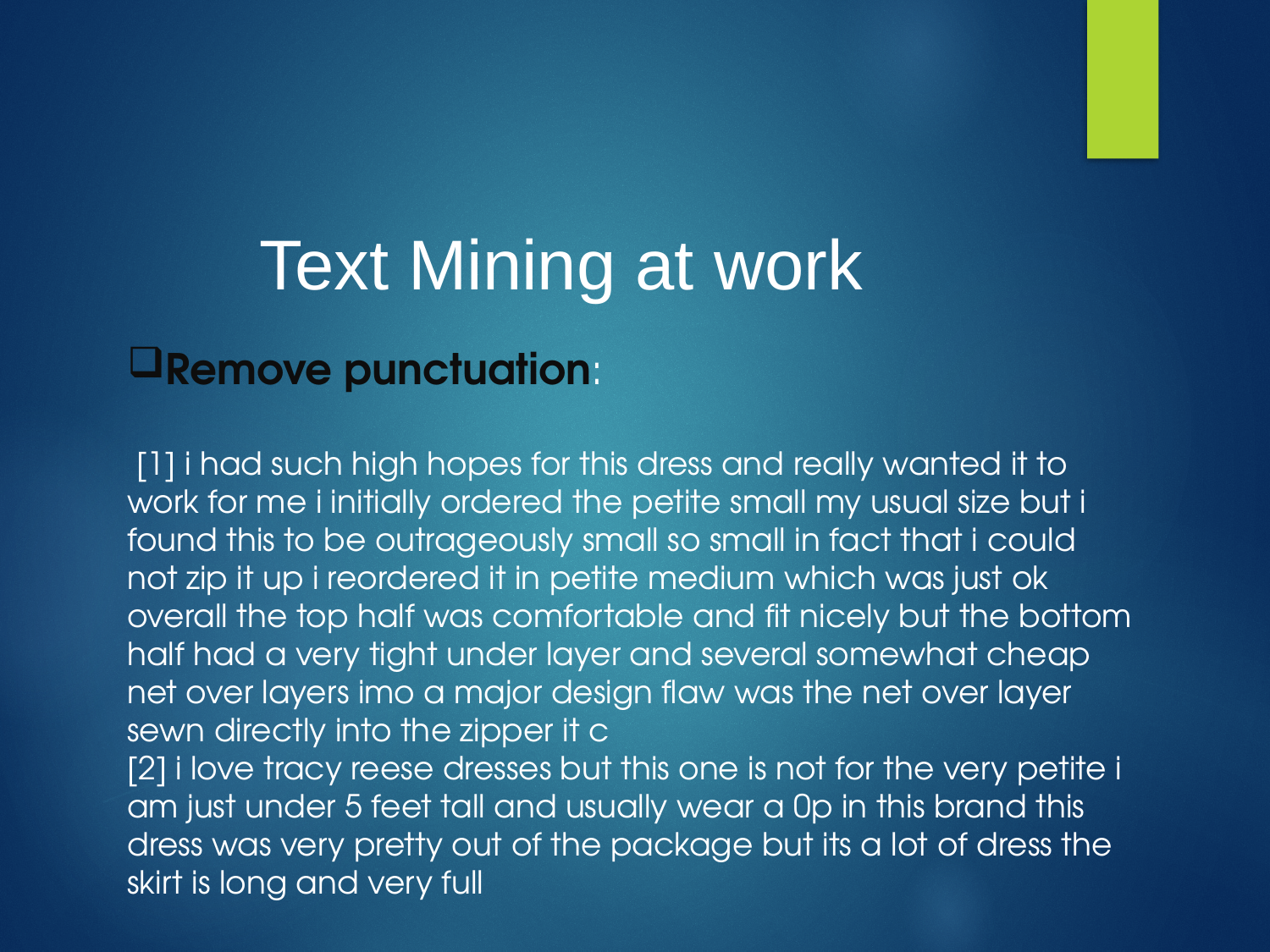

Text Mining at work
Remove punctuation:

 [1] i had such high hopes for this dress and really wanted it to work for me i initially ordered the petite small my usual size but i found this to be outrageously small so small in fact that i could not zip it up i reordered it in petite medium which was just ok overall the top half was comfortable and fit nicely but the bottom half had a very tight under layer and several somewhat cheap net over layers imo a major design flaw was the net over layer sewn directly into the zipper it c
[2] i love tracy reese dresses but this one is not for the very petite i am just under 5 feet tall and usually wear a 0p in this brand this dress was very pretty out of the package but its a lot of dress the skirt is long and very full